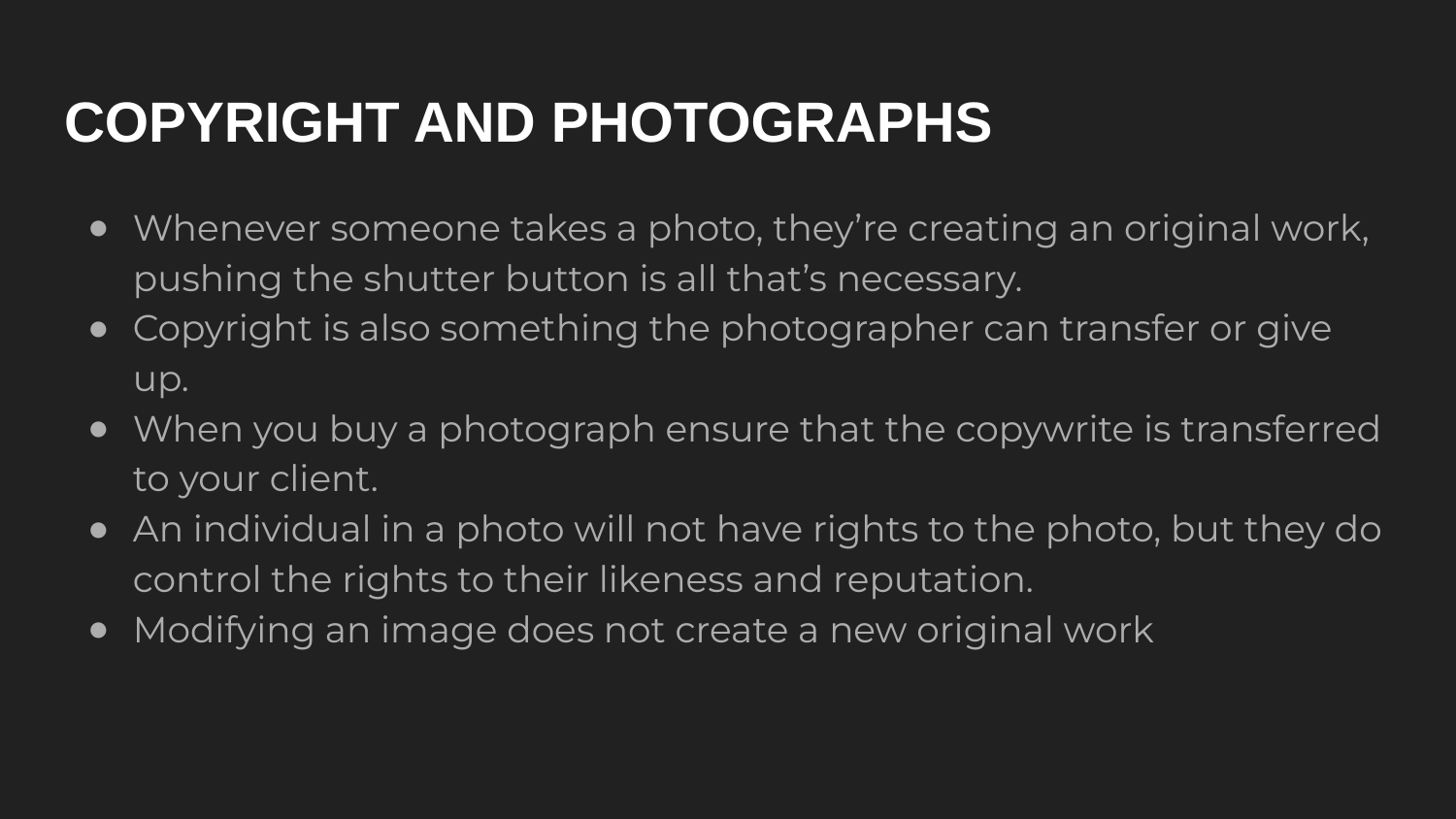

# COPYRIGHT AND PHOTOGRAPHS
Whenever someone takes a photo, they’re creating an original work, pushing the shutter button is all that’s necessary.
Copyright is also something the photographer can transfer or give up.
When you buy a photograph ensure that the copywrite is transferred to your client.
An individual in a photo will not have rights to the photo, but they do control the rights to their likeness and reputation.
Modifying an image does not create a new original work